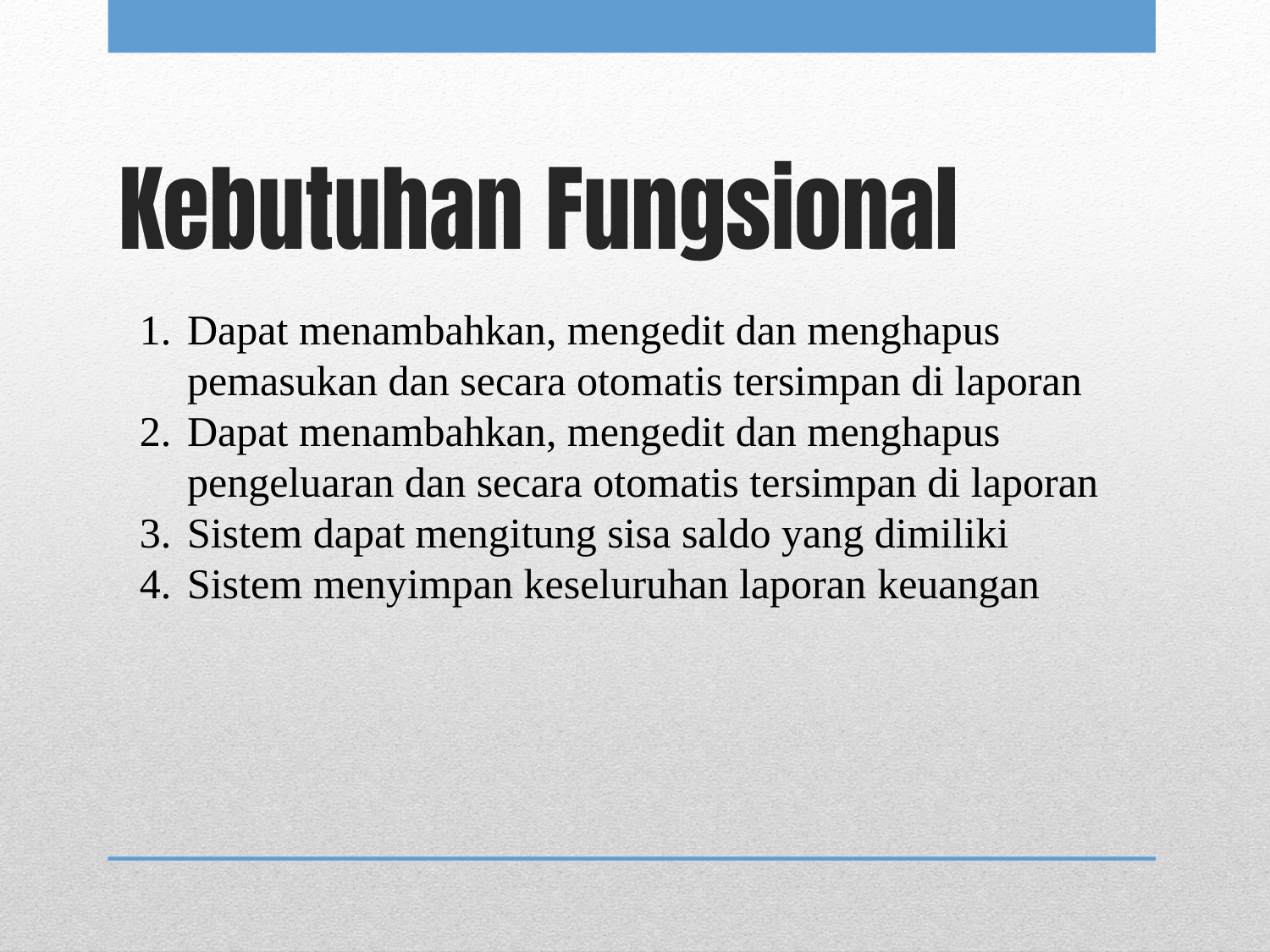

# Kebutuhan Fungsional
Dapat menambahkan, mengedit dan menghapus pemasukan dan secara otomatis tersimpan di laporan
Dapat menambahkan, mengedit dan menghapus pengeluaran dan secara otomatis tersimpan di laporan
Sistem dapat mengitung sisa saldo yang dimiliki
Sistem menyimpan keseluruhan laporan keuangan